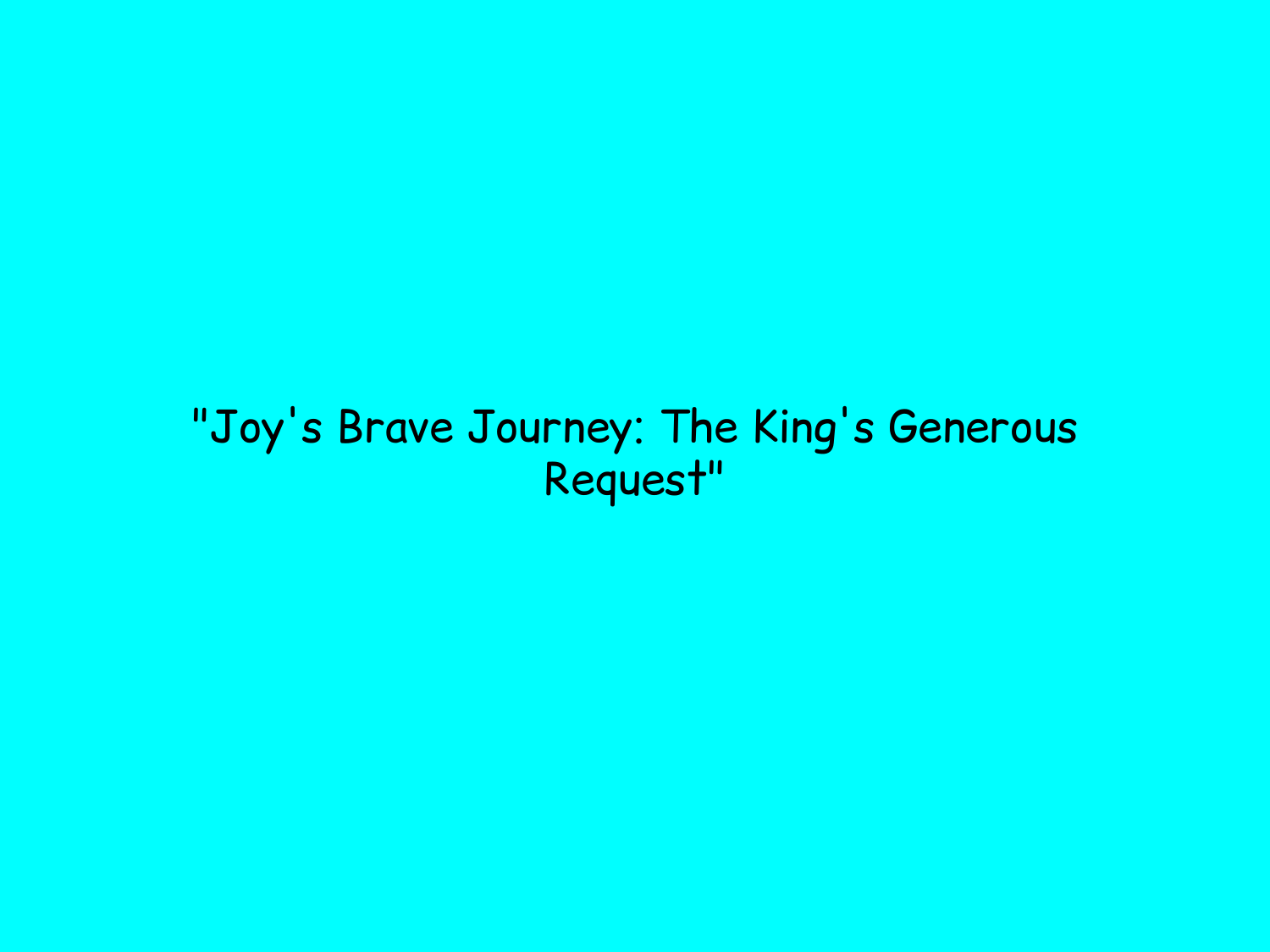

# "Joy's Brave Journey: The King's Generous Request"